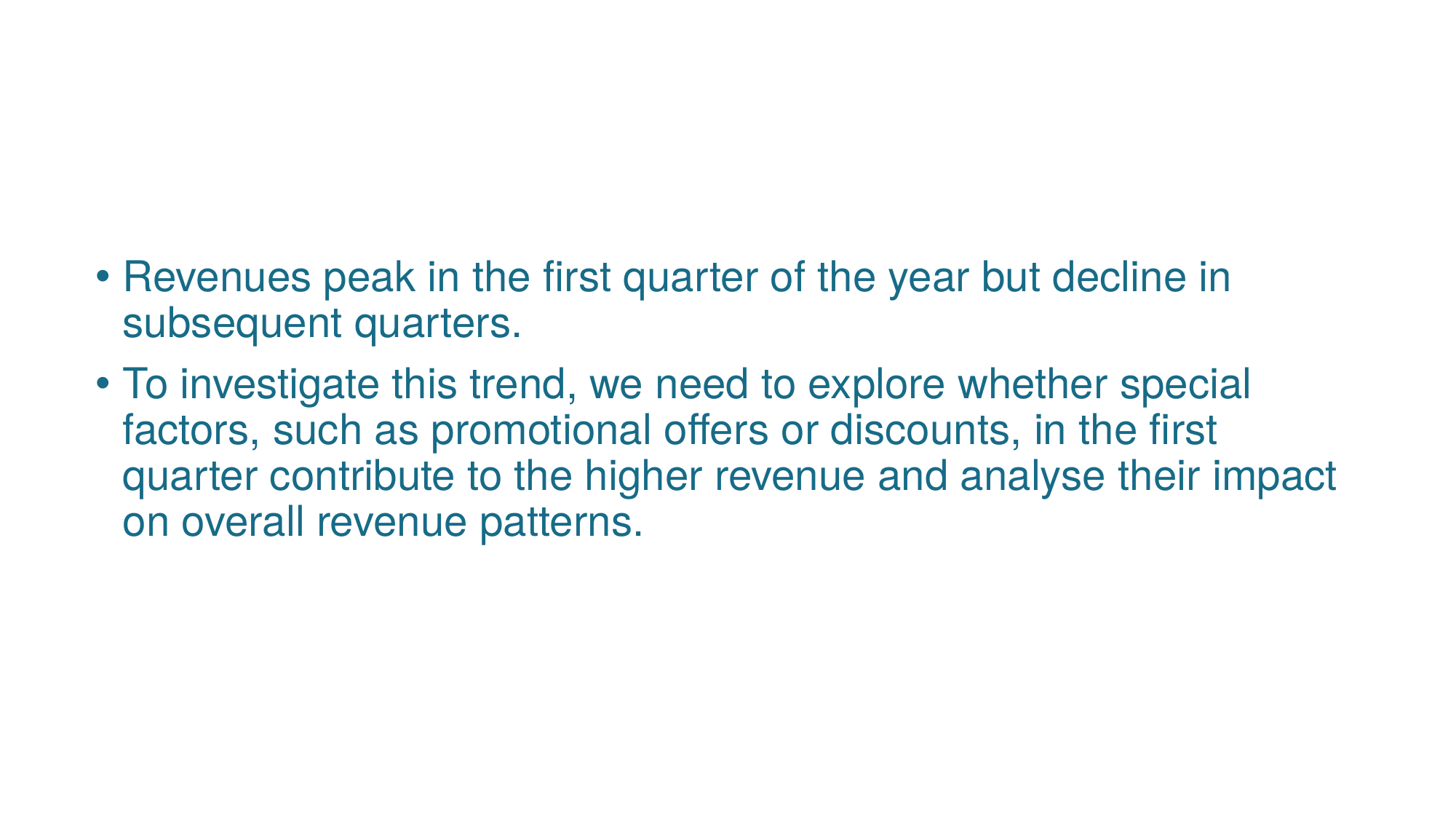

Revenues peak in the first quarter of the year but decline in subsequent quarters.
To investigate this trend, we need to explore whether special factors, such as promotional offers or discounts, in the first quarter contribute to the higher revenue and analyse their impact on overall revenue patterns.